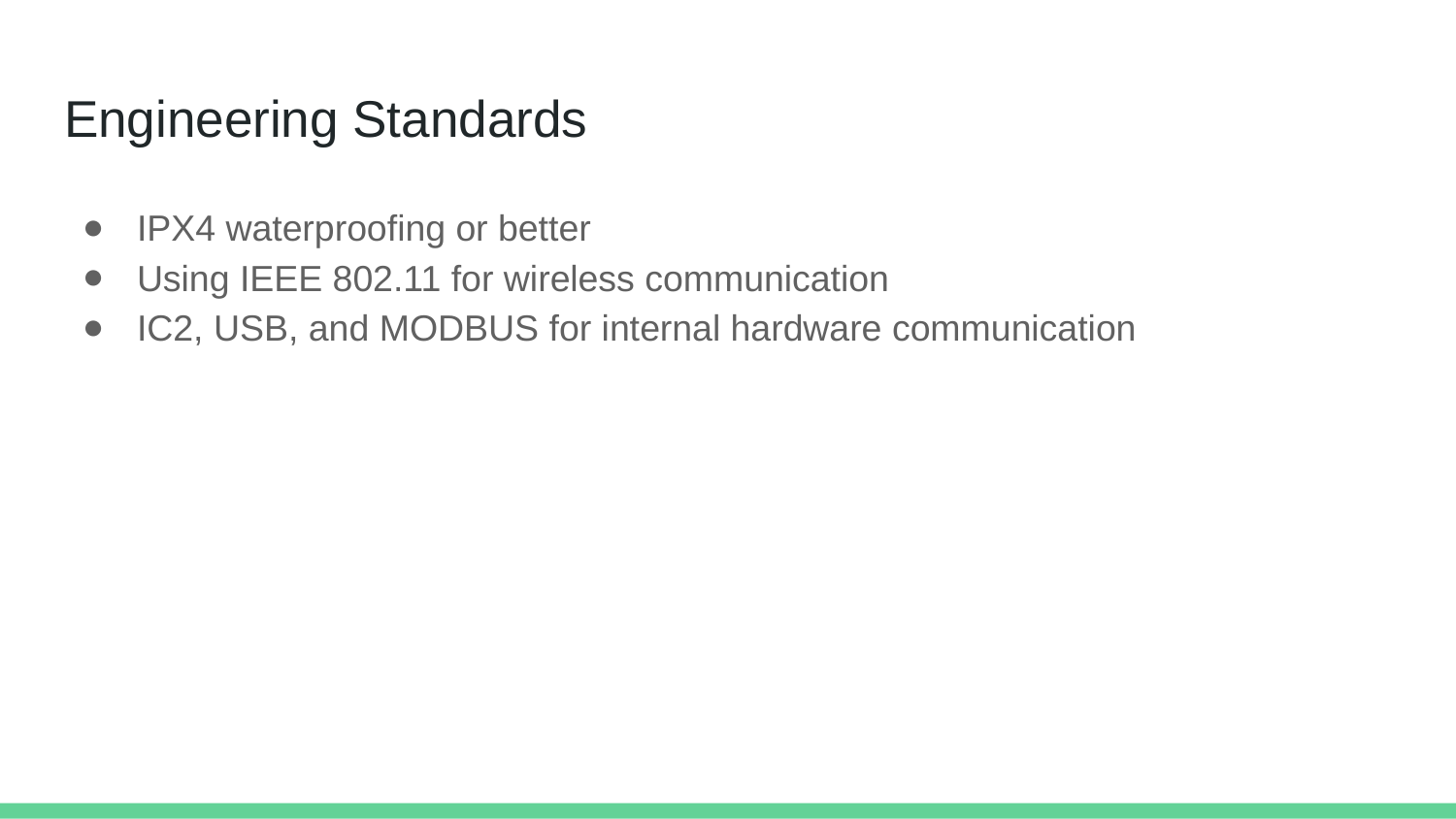

# Engineering Standards
IPX4 waterproofing or better
Using IEEE 802.11 for wireless communication
IC2, USB, and MODBUS for internal hardware communication